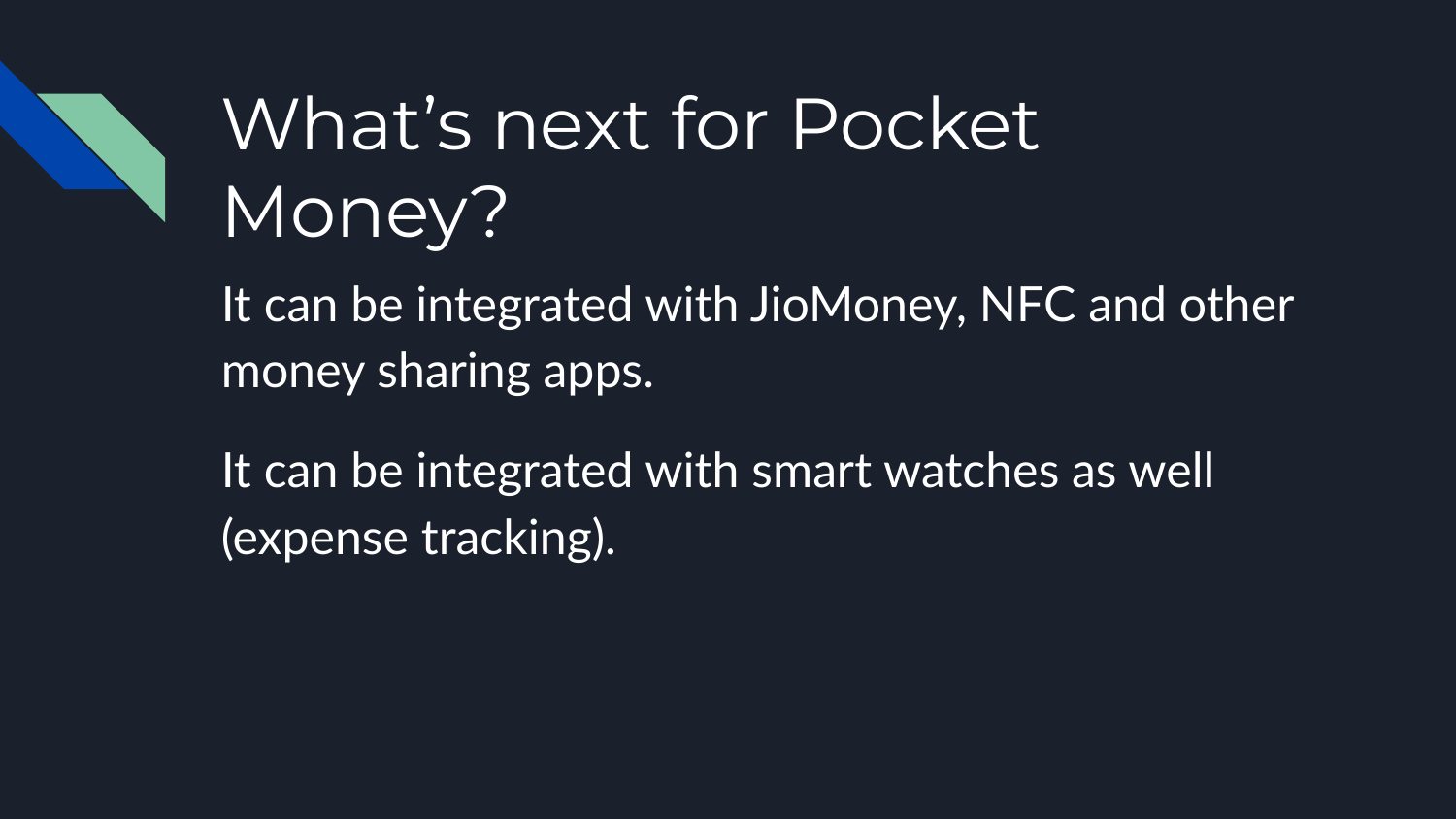

# What’s next for Pocket Money?
It can be integrated with JioMoney, NFC and other money sharing apps.
It can be integrated with smart watches as well (expense tracking).